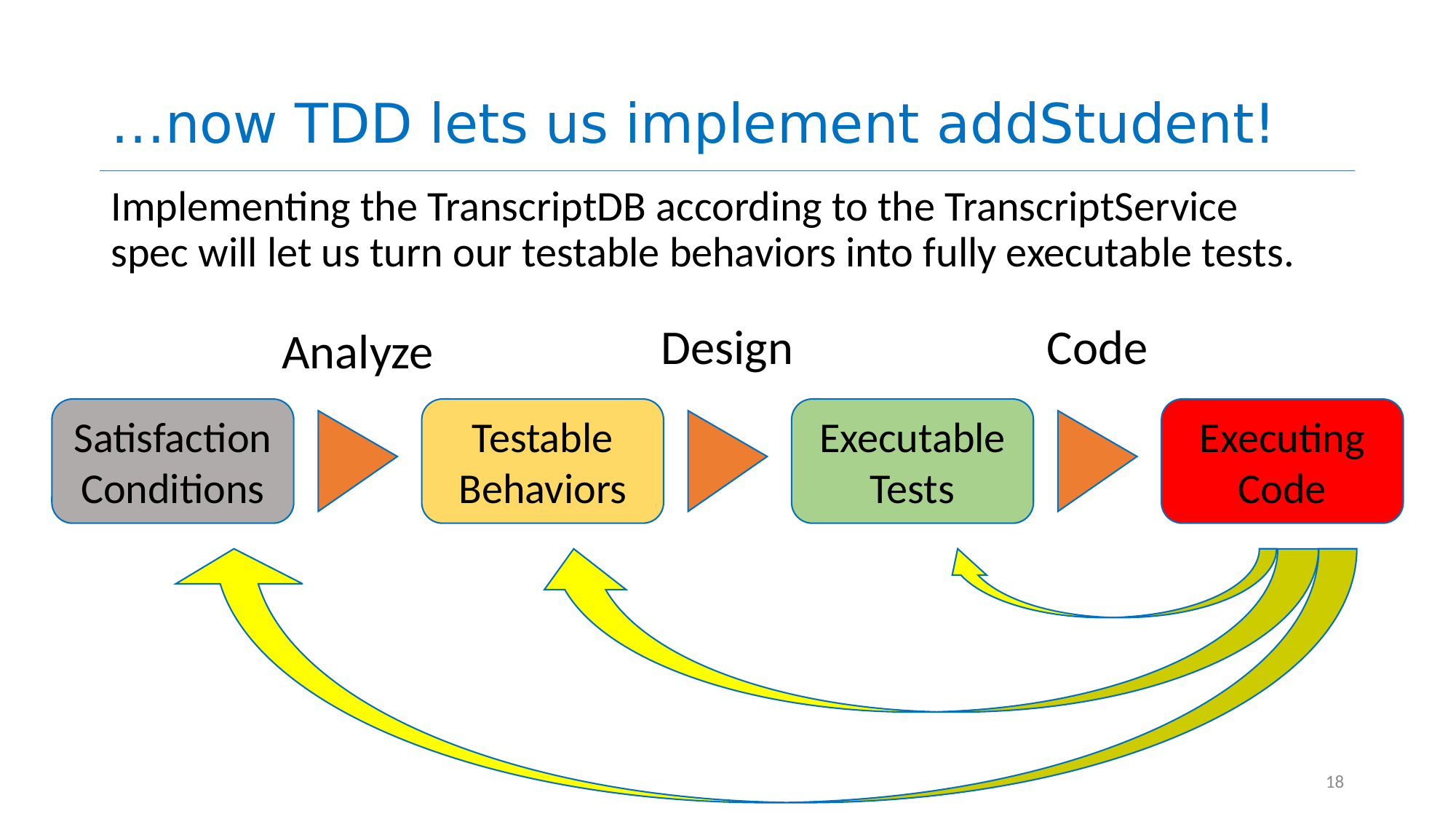

# …now TDD lets us implement addStudent!
Implementing the TranscriptDB according to the TranscriptService spec will let us turn our testable behaviors into fully executable tests.

Design
Code
Analyze
Satisfaction Conditions
Testable Behaviors
Executable Tests
Executing Code

18